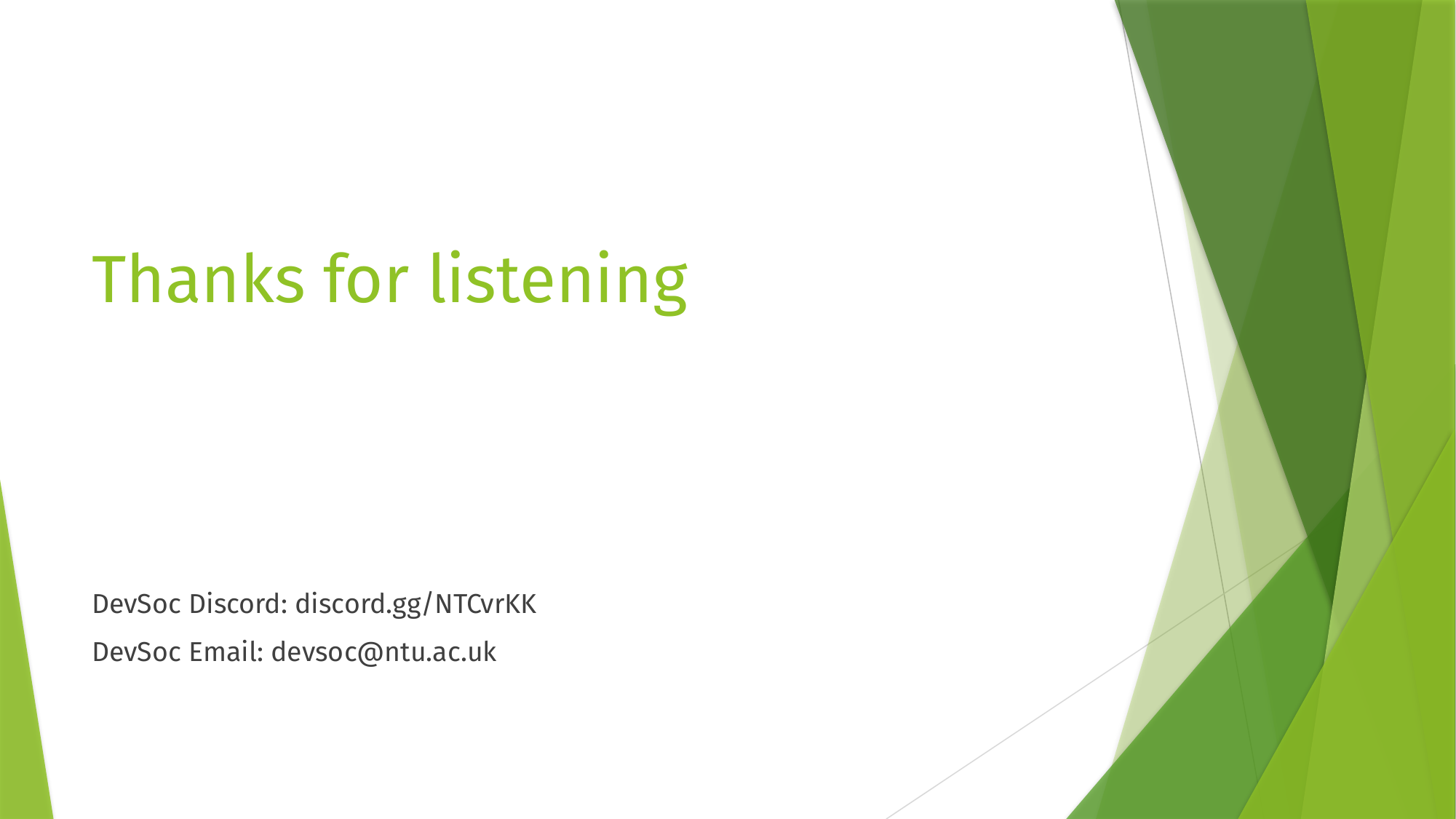

# Thanks for listening
DevSoc Discord: discord.gg/NTCvrKK
DevSoc Email: devsoc@ntu.ac.uk